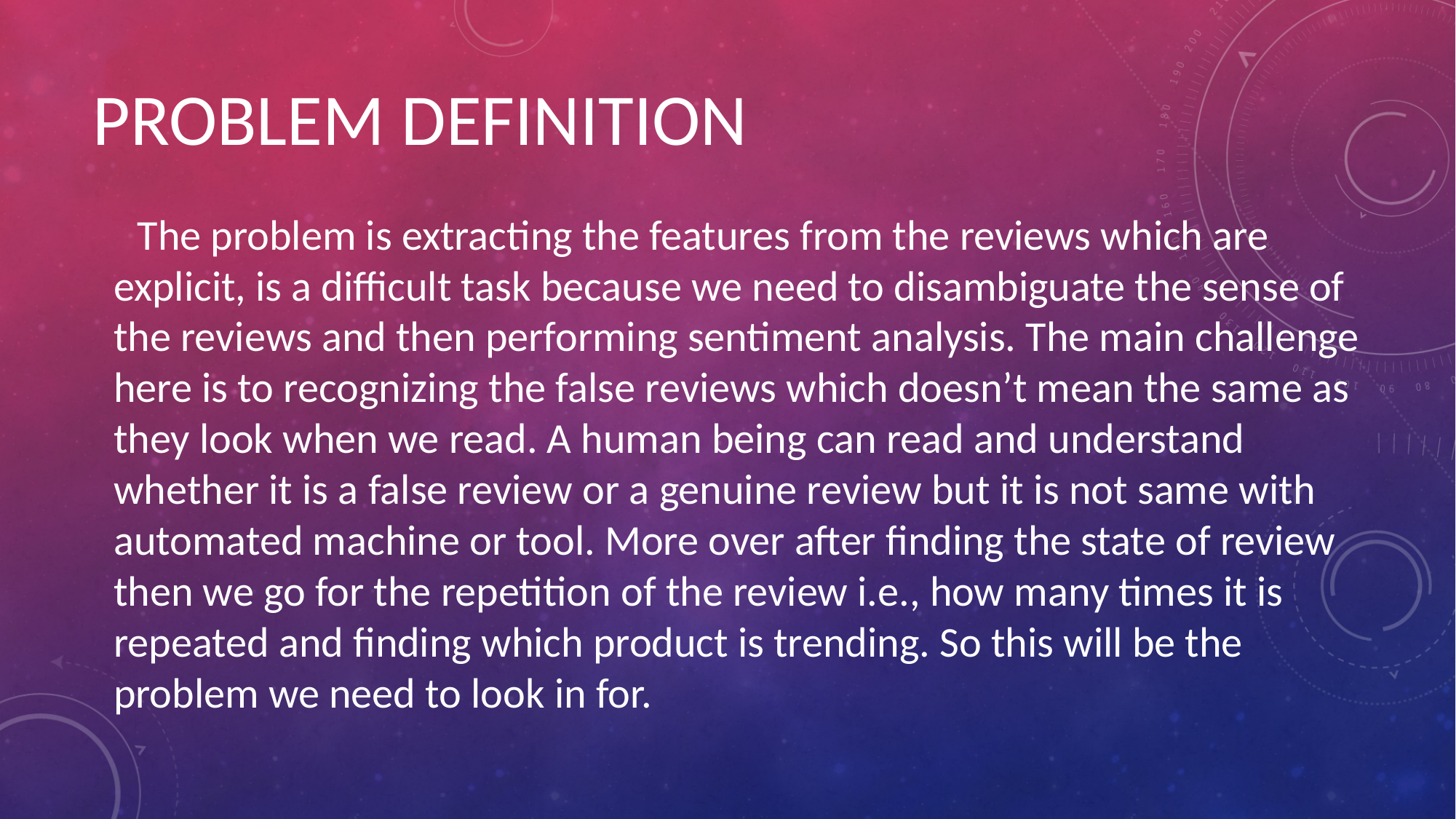

# PROBLEM DEFINITION
      The problem is extracting the features from the reviews which are explicit, is a difficult task because we need to disambiguate the sense of the reviews and then performing sentiment analysis. The main challenge here is to recognizing the false reviews which doesn’t mean the same as they look when we read. A human being can read and understand whether it is a false review or a genuine review but it is not same with automated machine or tool. More over after finding the state of review then we go for the repetition of the review i.e., how many times it is repeated and finding which product is trending. So this will be the problem we need to look in for.